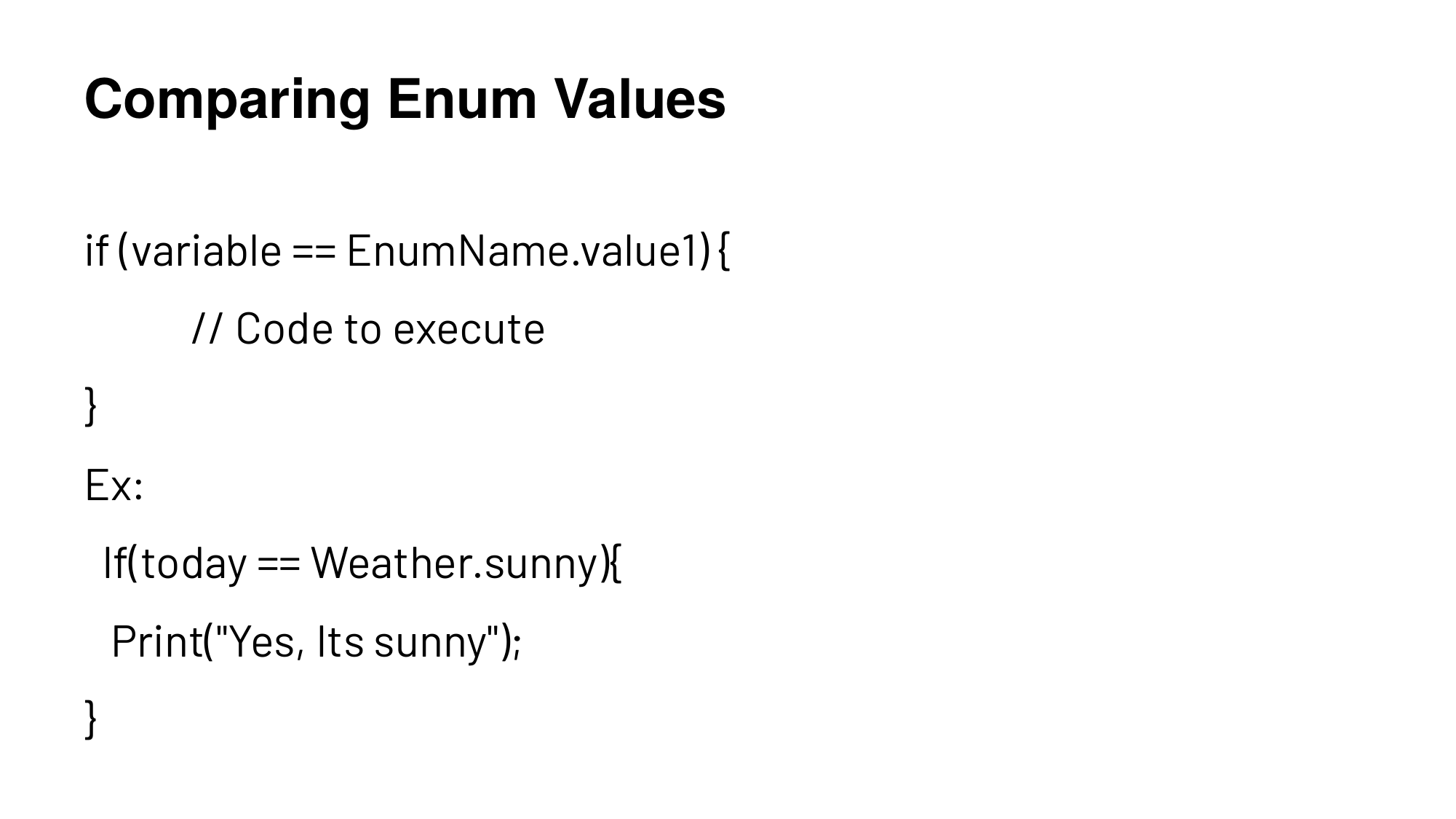

# Comparing Enum Values

if (variable == EnumName.value1) {
            // Code to execute
}
Ex:
  If(today == Weather.sunny){
   Print("Yes, Its sunny");
}